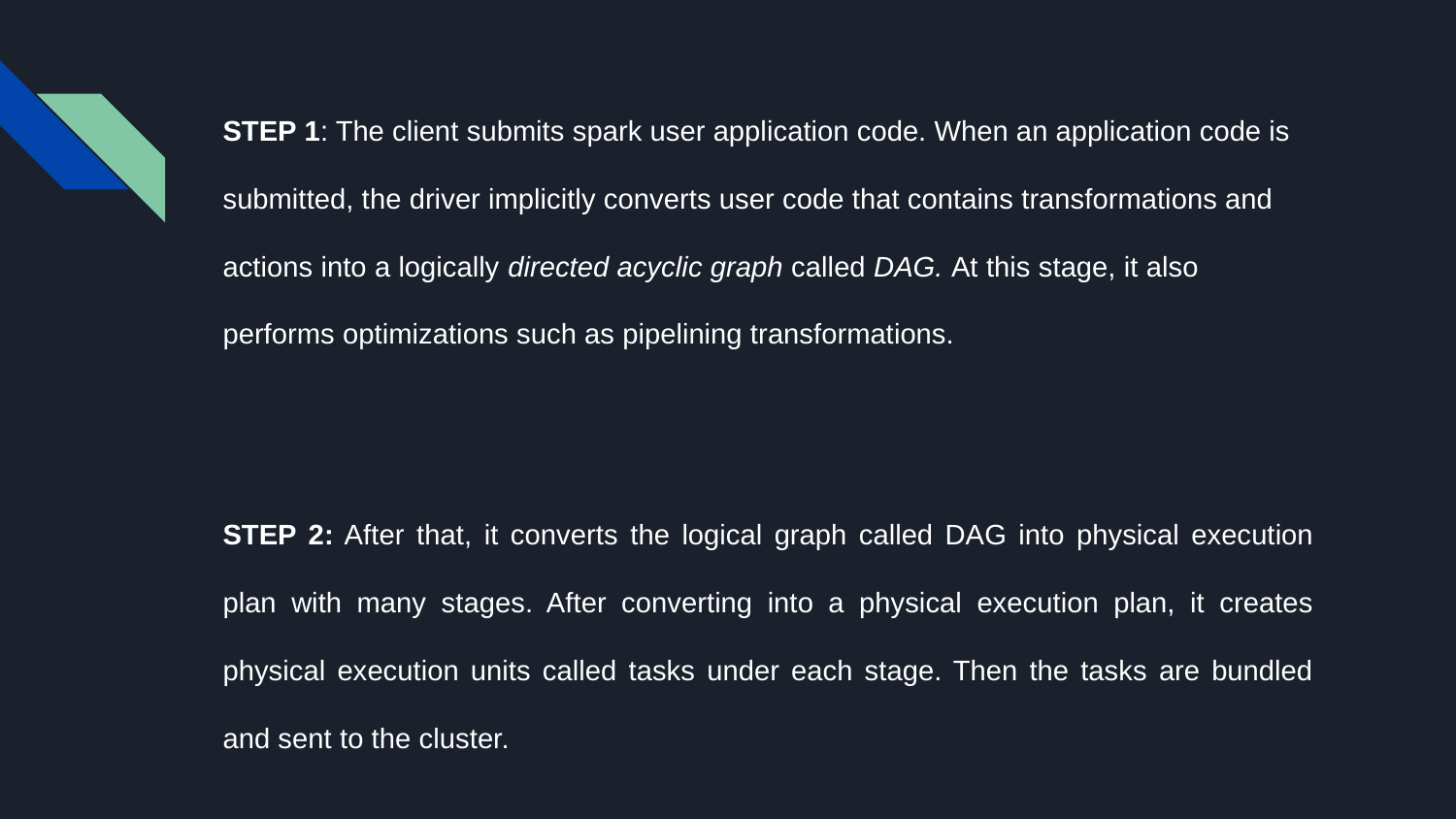

STEP 1: The client submits spark user application code. When an application code is submitted, the driver implicitly converts user code that contains transformations and actions into a logically directed acyclic graph called DAG. At this stage, it also performs optimizations such as pipelining transformations.

STEP 2: After that, it converts the logical graph called DAG into physical execution plan with many stages. After converting into a physical execution plan, it creates physical execution units called tasks under each stage. Then the tasks are bundled and sent to the cluster.